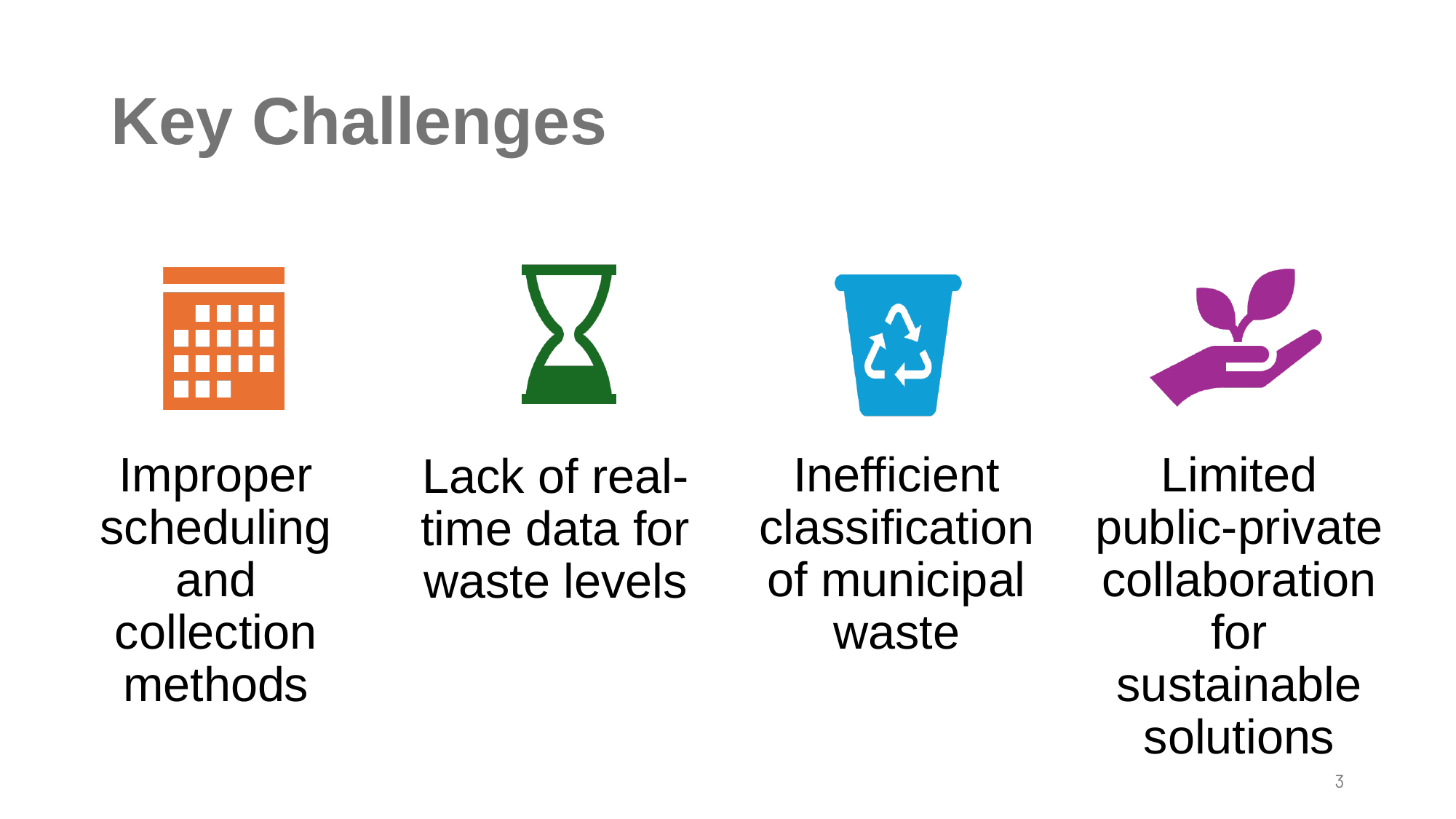

# Key Challenges

Improper scheduling and collection methods

Limited public-private collaboration for sustainable solutions

Inefficient classification of municipal waste

Lack of real-time data for waste levels
3